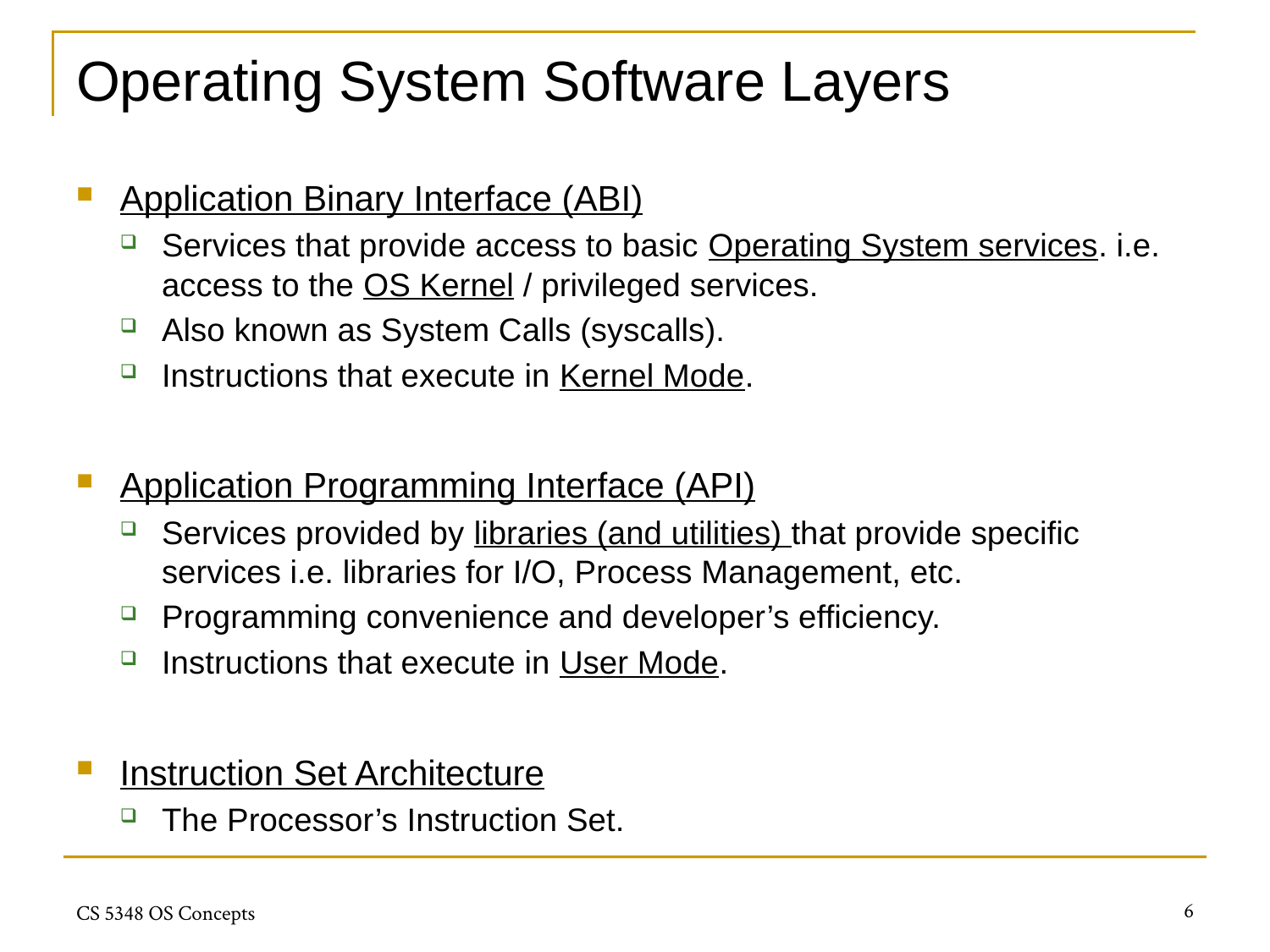

# Operating System Software Layers
Application Binary Interface (ABI)
Services that provide access to basic Operating System services. i.e. access to the OS Kernel / privileged services.
Also known as System Calls (syscalls).
Instructions that execute in Kernel Mode.

Application Programming Interface (API)
Services provided by libraries (and utilities) that provide specific services i.e. libraries for I/O, Process Management, etc.
Programming convenience and developer’s efficiency.
Instructions that execute in User Mode.

Instruction Set Architecture
The Processor’s Instruction Set.
6
CS 5348 OS Concepts